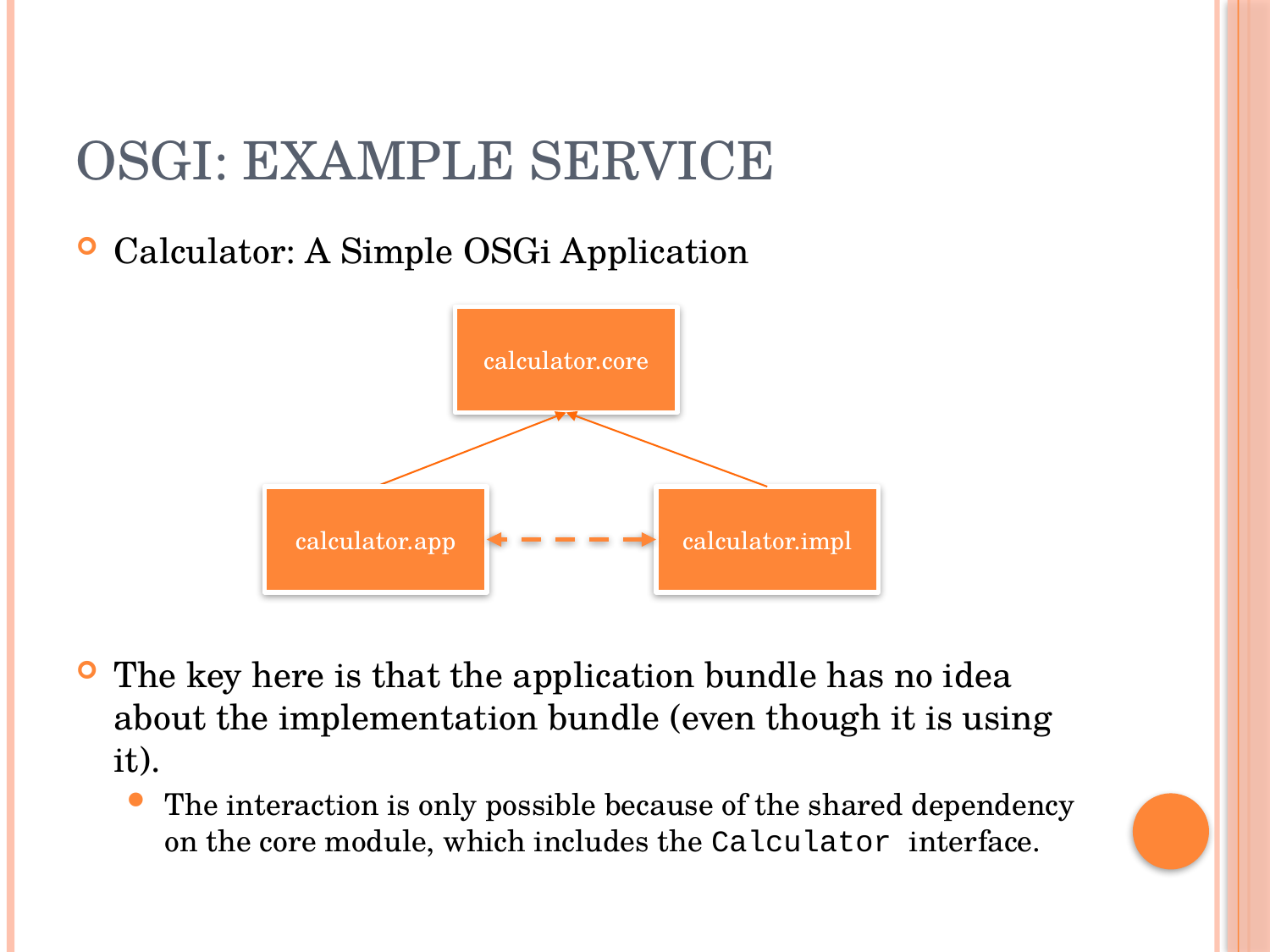

# OSGi: Example Service
Calculator: A Simple OSGi Application

The key here is that the application bundle has no idea about the implementation bundle (even though it is using it).
The interaction is only possible because of the shared dependency on the core module, which includes the Calculator interface.
calculator.core
calculator.app
calculator.impl